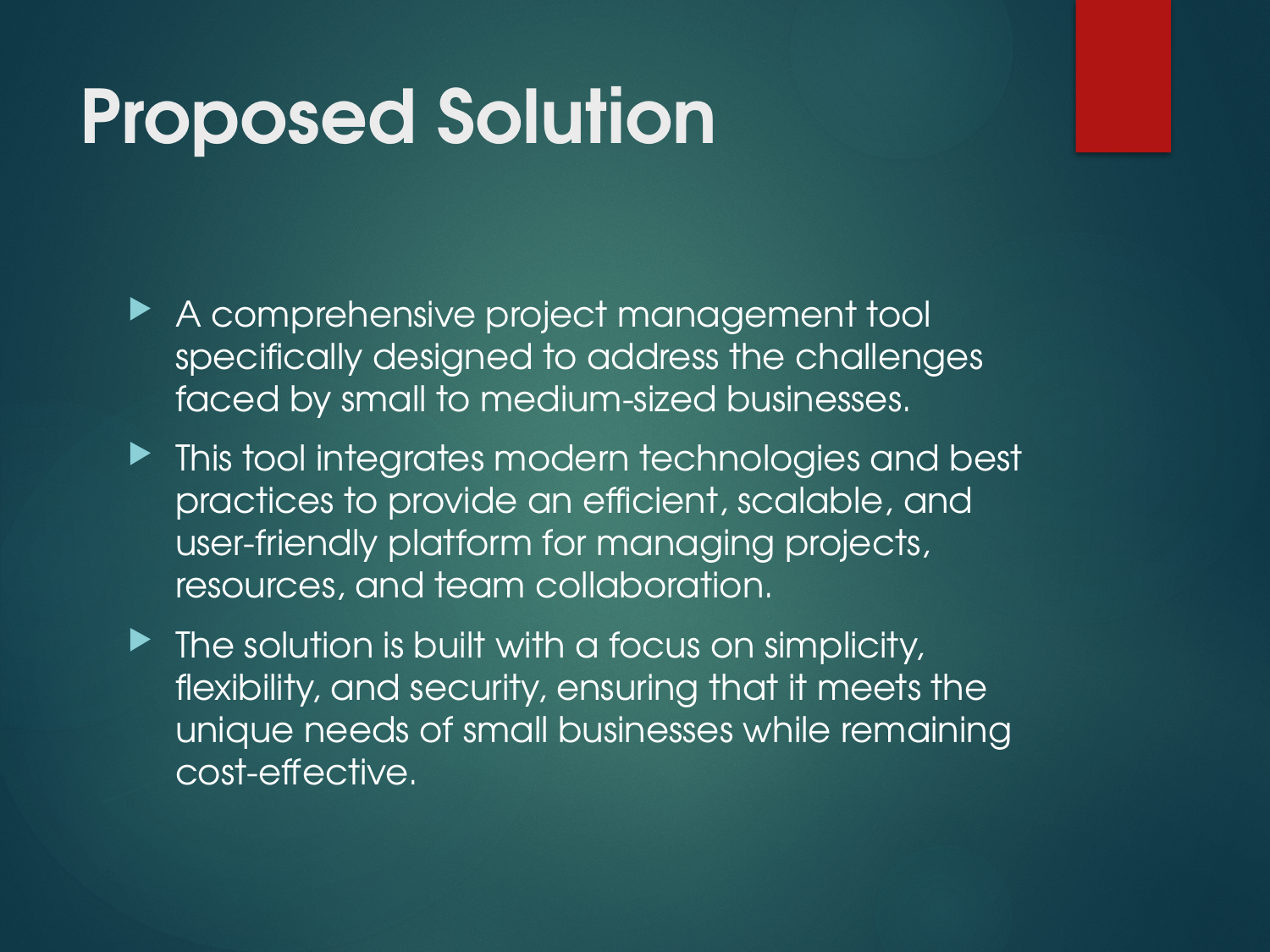

# Proposed Solution
A comprehensive project management tool specifically designed to address the challenges faced by small to medium-sized businesses.
This tool integrates modern technologies and best practices to provide an efficient, scalable, and user-friendly platform for managing projects, resources, and team collaboration.
The solution is built with a focus on simplicity, flexibility, and security, ensuring that it meets the unique needs of small businesses while remaining cost-effective.